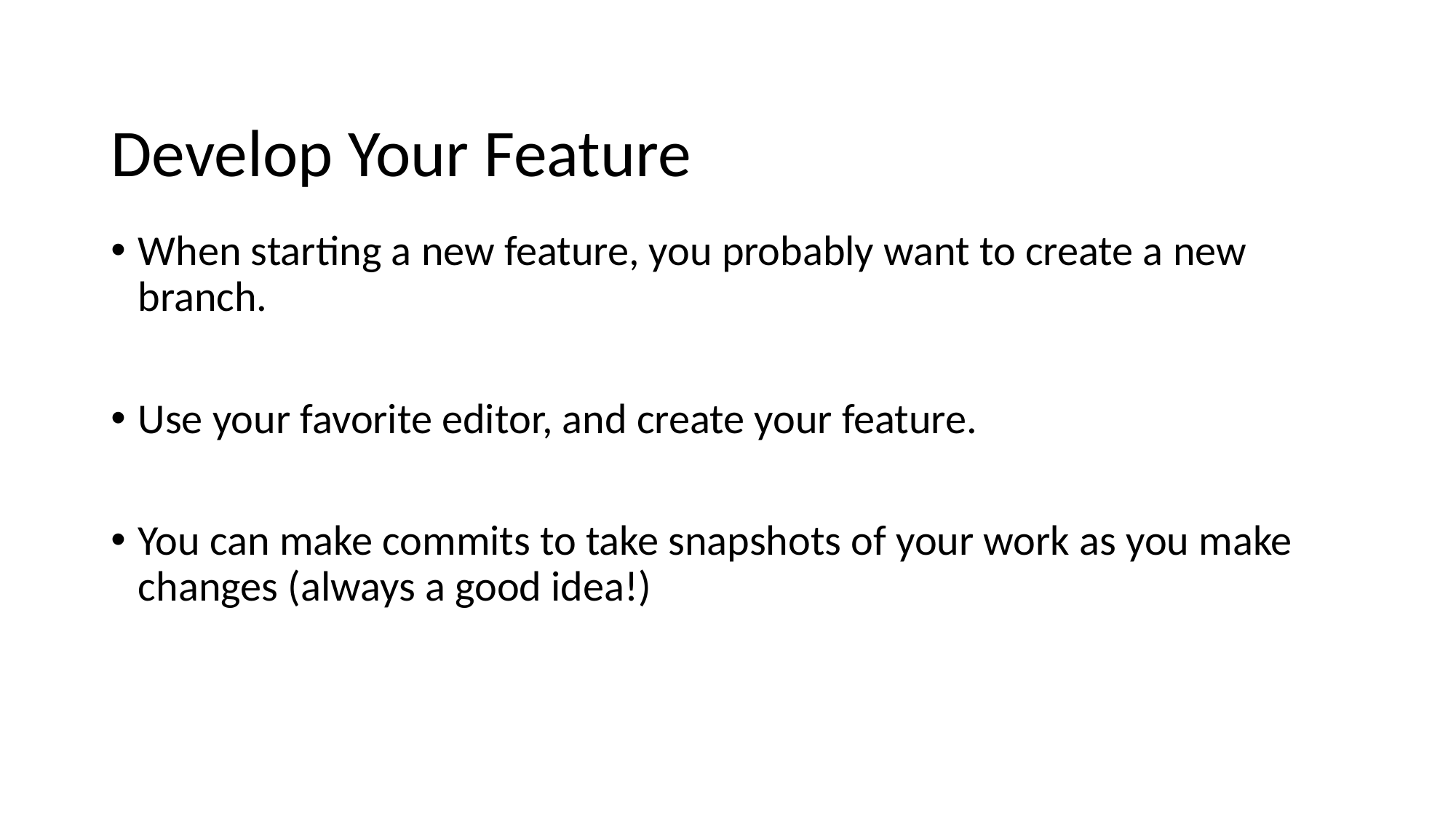

# Develop Your Feature
When starting a new feature, you probably want to create a new branch.

Use your favorite editor, and create your feature.

You can make commits to take snapshots of your work as you make changes (always a good idea!)